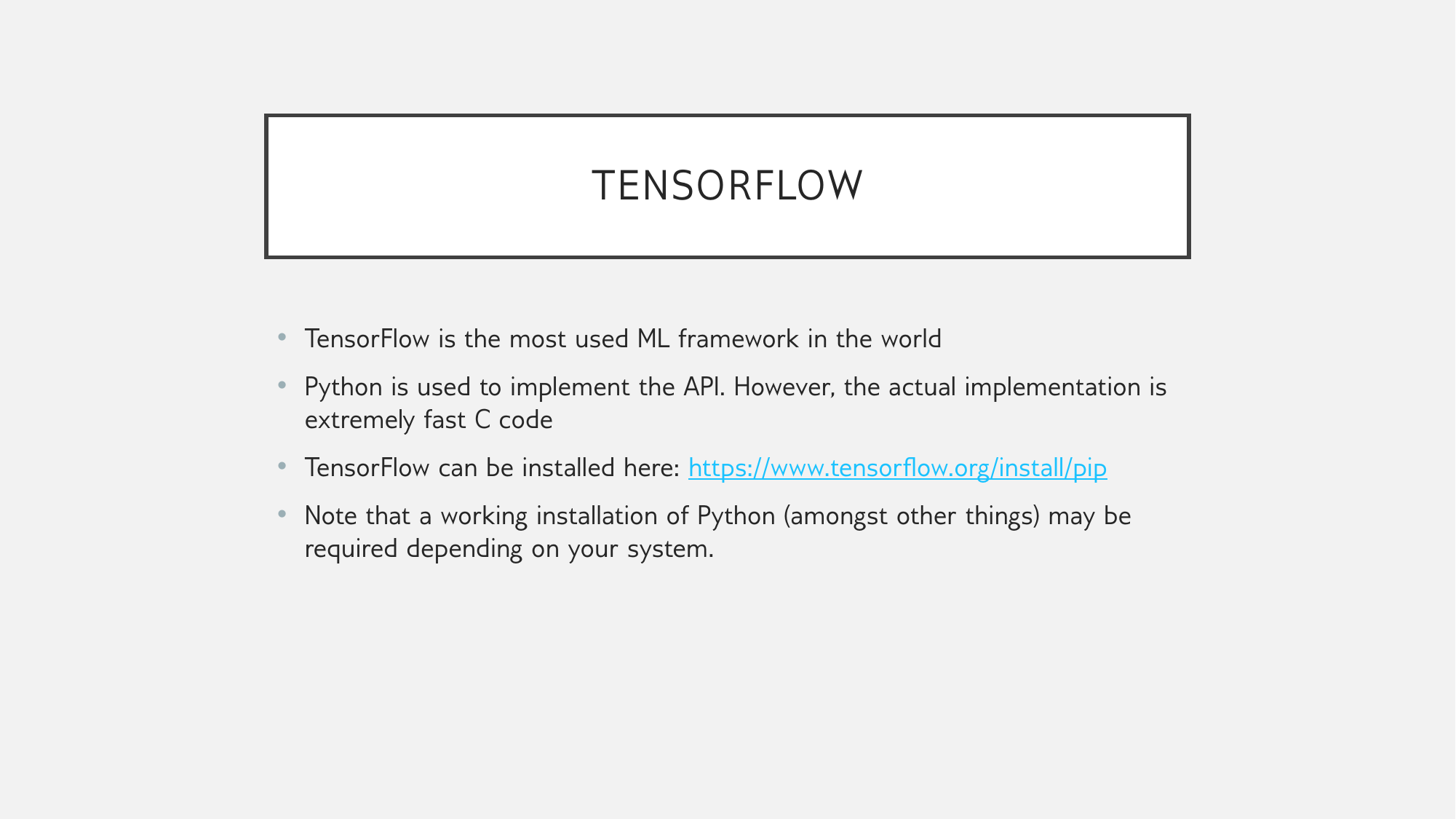

# TensorFlow
TensorFlow is the most used ML framework in the world
Python is used to implement the API. However, the actual implementation is extremely fast C code
TensorFlow can be installed here: https://www.tensorflow.org/install/pip
Note that a working installation of Python (amongst other things) may be required depending on your system.